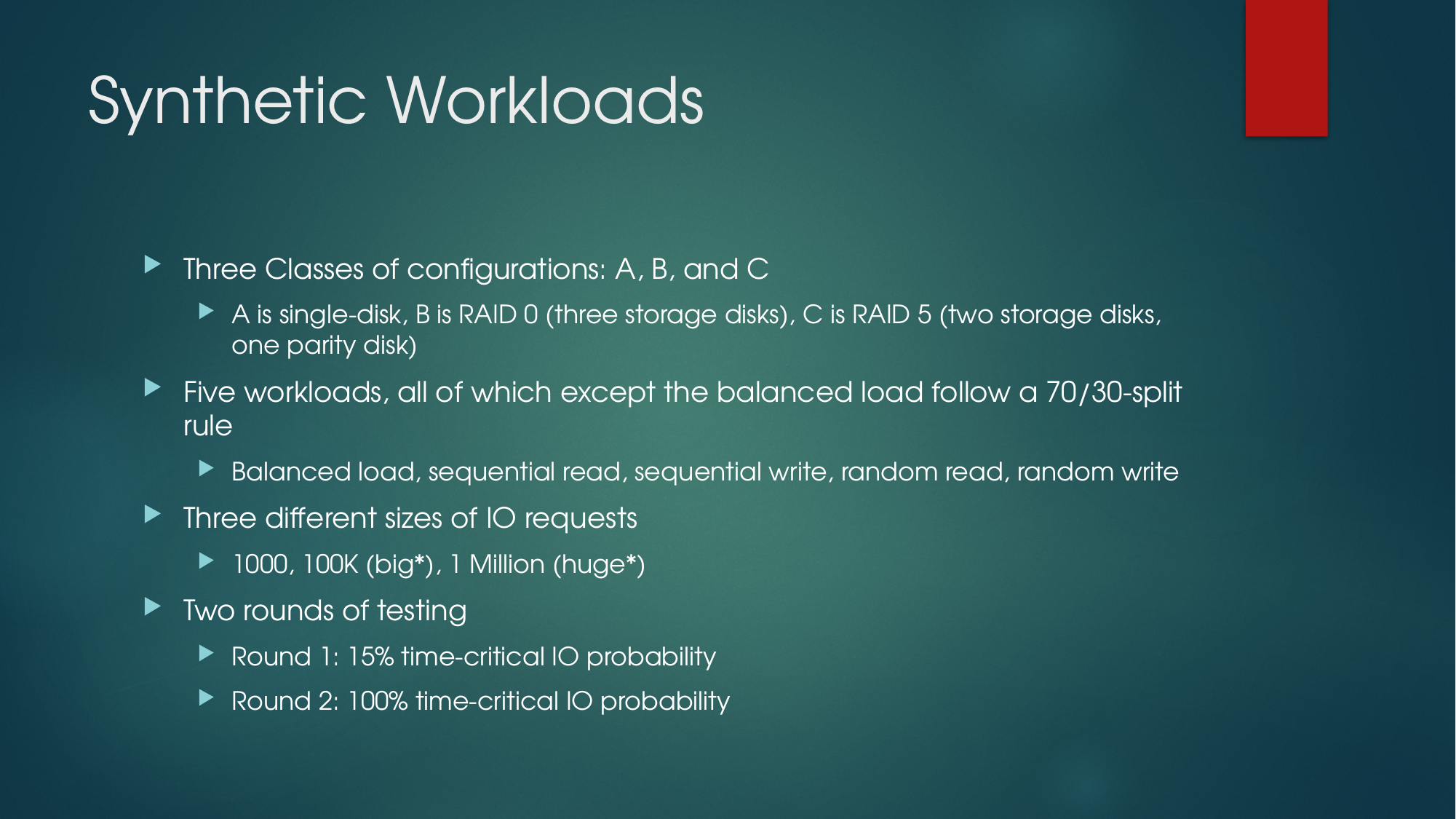

# Synthetic Workloads
Three Classes of configurations: A, B, and C
A is single-disk, B is RAID 0 (three storage disks), C is RAID 5 (two storage disks, one parity disk)
Five workloads, all of which except the balanced load follow a 70/30-split rule
Balanced load, sequential read, sequential write, random read, random write
Three different sizes of IO requests
1000, 100K (big*), 1 Million (huge*)
Two rounds of testing
Round 1: 15% time-critical IO probability
Round 2: 100% time-critical IO probability